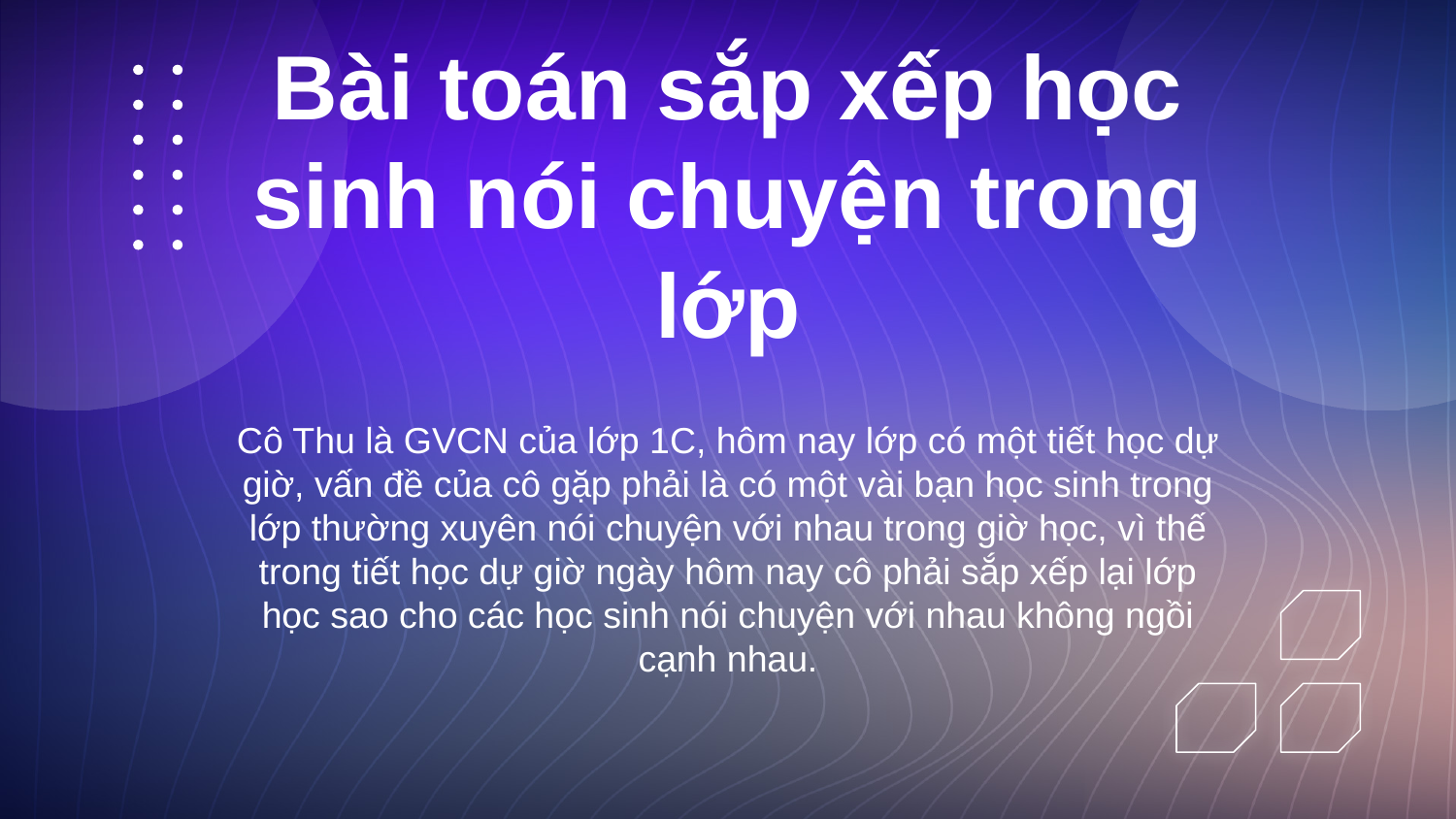

# Bài toán sắp xếp học sinh nói chuyện trong lớp

Cô Thu là GVCN của lớp 1C, hôm nay lớp có một tiết học dự giờ, vấn đề của cô gặp phải là có một vài bạn học sinh trong lớp thường xuyên nói chuyện với nhau trong giờ học, vì thế trong tiết học dự giờ ngày hôm nay cô phải sắp xếp lại lớp học sao cho các học sinh nói chuyện với nhau không ngồi cạnh nhau.